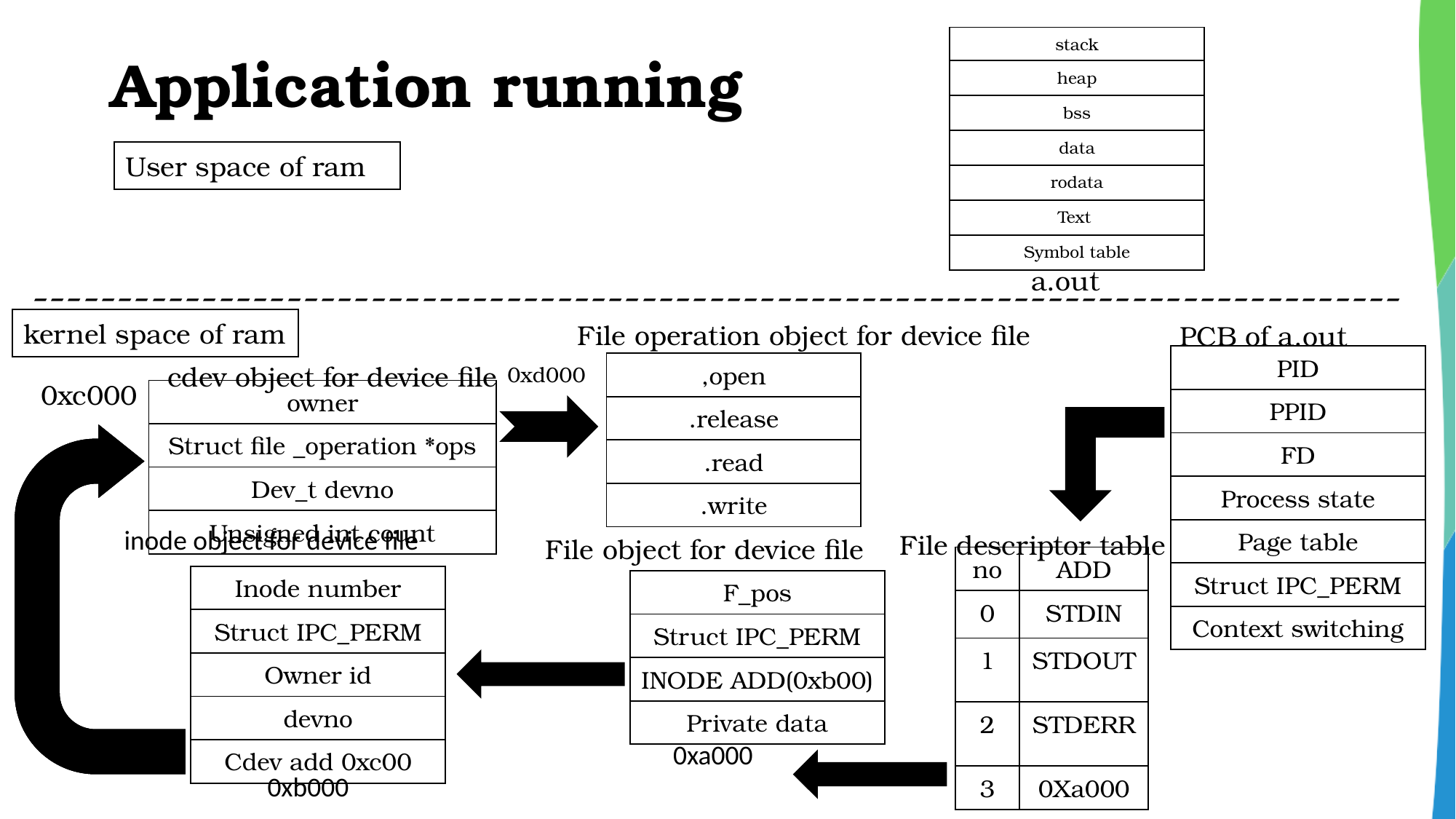

| stack |
| --- |
| heap |
| bss |
| data |
| rodata |
| Text |
| Symbol table |
# Application running

---------------------------------------------------------------------------------
| User space of ram |
| --- |
| a.out |
| --- |
| kernel space of ram |
| --- |
| File operation object for device file |
| --- |
| PCB of a.out |
| --- |
| PID |
| --- |
| PPID |
| FD |
| Process state |
| Page table |
| Struct IPC\_PERM |
| Context switching |
| cdev object for device file |
| --- |
| ,open |
| --- |
| .release |
| .read |
| .write |
| 0xd000 |
| --- |
| 0xc000 |
| --- |
| owner |
| --- |
| Struct file \_operation \*ops |
| Dev\_t devno |
| Unsigned int count |

| File descriptor table |
| --- |
| inode object for device file |
| --- |
| File object for device file |
| --- |
| no | ADD |
| --- | --- |
| 0 | STDIN |
| 1 | STDOUT |
| 2 | STDERR |
| 3 | 0Xa000 |
| Inode number |
| --- |
| Struct IPC\_PERM |
| Owner id |
| devno |
| Cdev add 0xc00 |
| F\_pos |
| --- |
| Struct IPC\_PERM |
| INODE ADD(0xb00) |
| Private data |

| 0xa000 |
| --- |

| 0xb000 |
| --- |